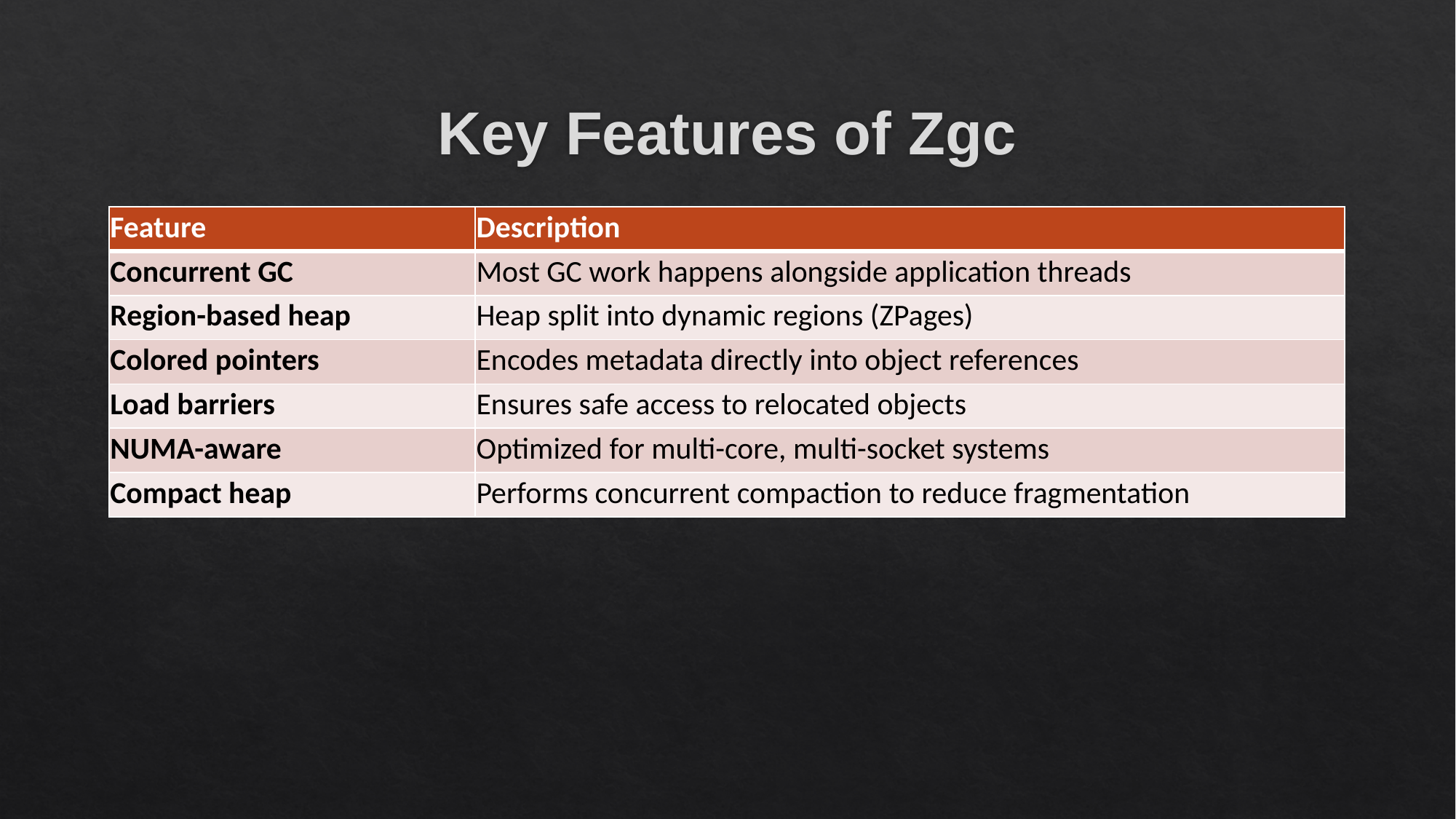

# Key Features of Zgc
| Feature | Description |
| --- | --- |
| Concurrent GC | Most GC work happens alongside application threads |
| Region-based heap | Heap split into dynamic regions (ZPages) |
| Colored pointers | Encodes metadata directly into object references |
| Load barriers | Ensures safe access to relocated objects |
| NUMA-aware | Optimized for multi-core, multi-socket systems |
| Compact heap | Performs concurrent compaction to reduce fragmentation |